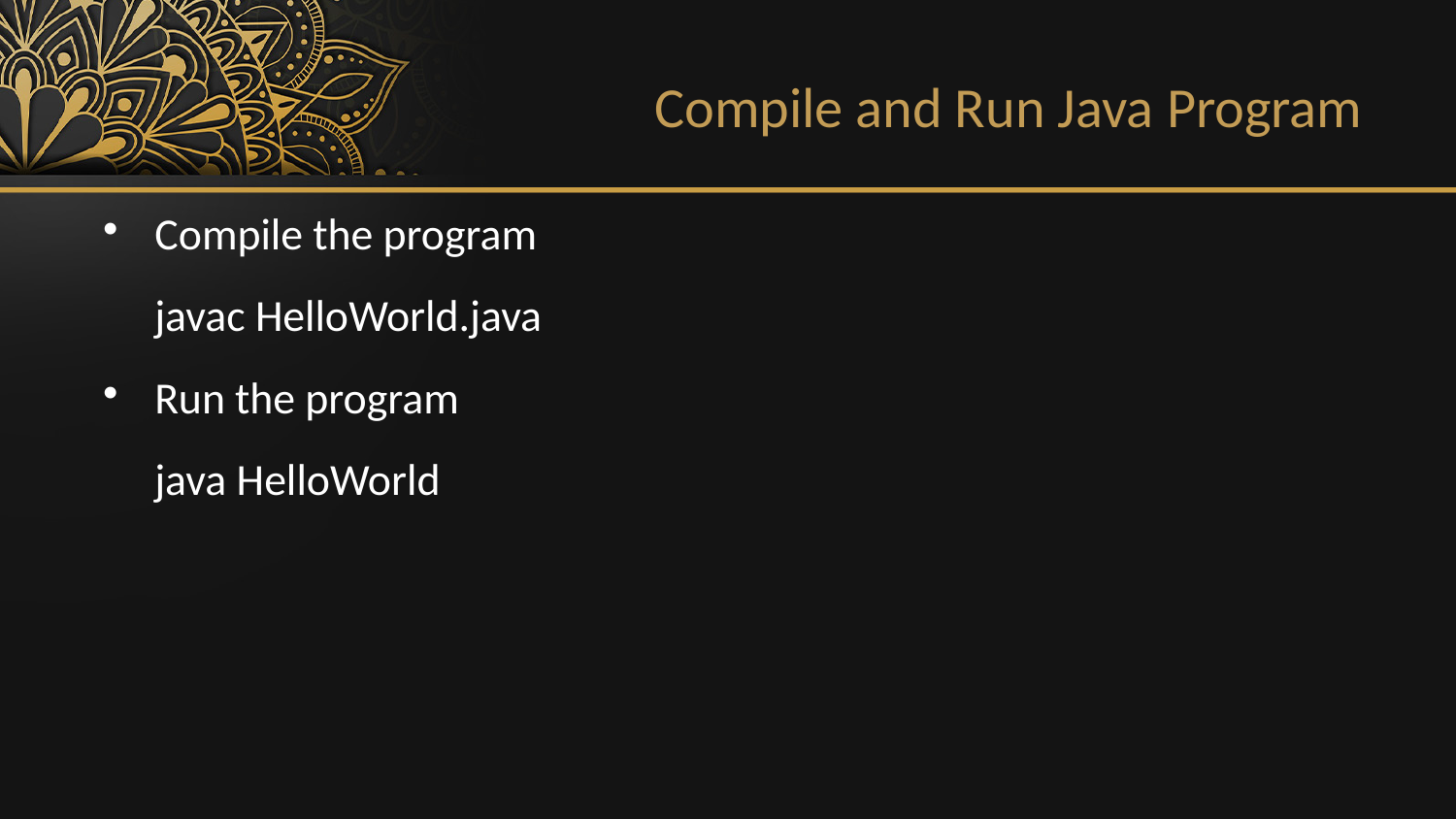

Compile and Run Java Program
Compile the program
	javac HelloWorld.java
Run the program
	java HelloWorld